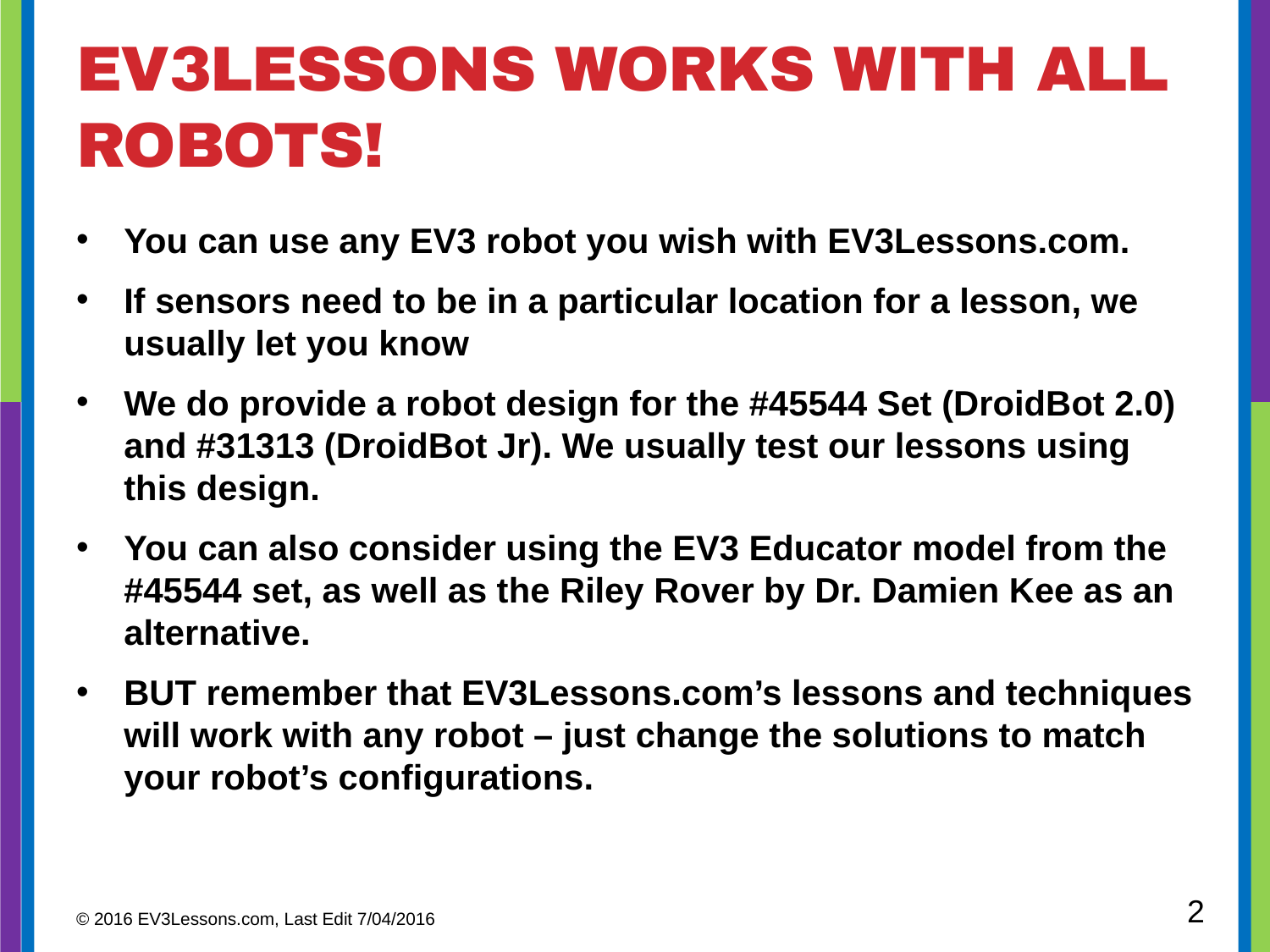

# EV3Lessons works with all robots!
You can use any EV3 robot you wish with EV3Lessons.com.
If sensors need to be in a particular location for a lesson, we usually let you know
We do provide a robot design for the #45544 Set (DroidBot 2.0) and #31313 (DroidBot Jr). We usually test our lessons using this design.
You can also consider using the EV3 Educator model from the #45544 set, as well as the Riley Rover by Dr. Damien Kee as an alternative.
BUT remember that EV3Lessons.com’s lessons and techniques will work with any robot – just change the solutions to match your robot’s configurations.
2
© 2016 EV3Lessons.com, Last Edit 7/04/2016